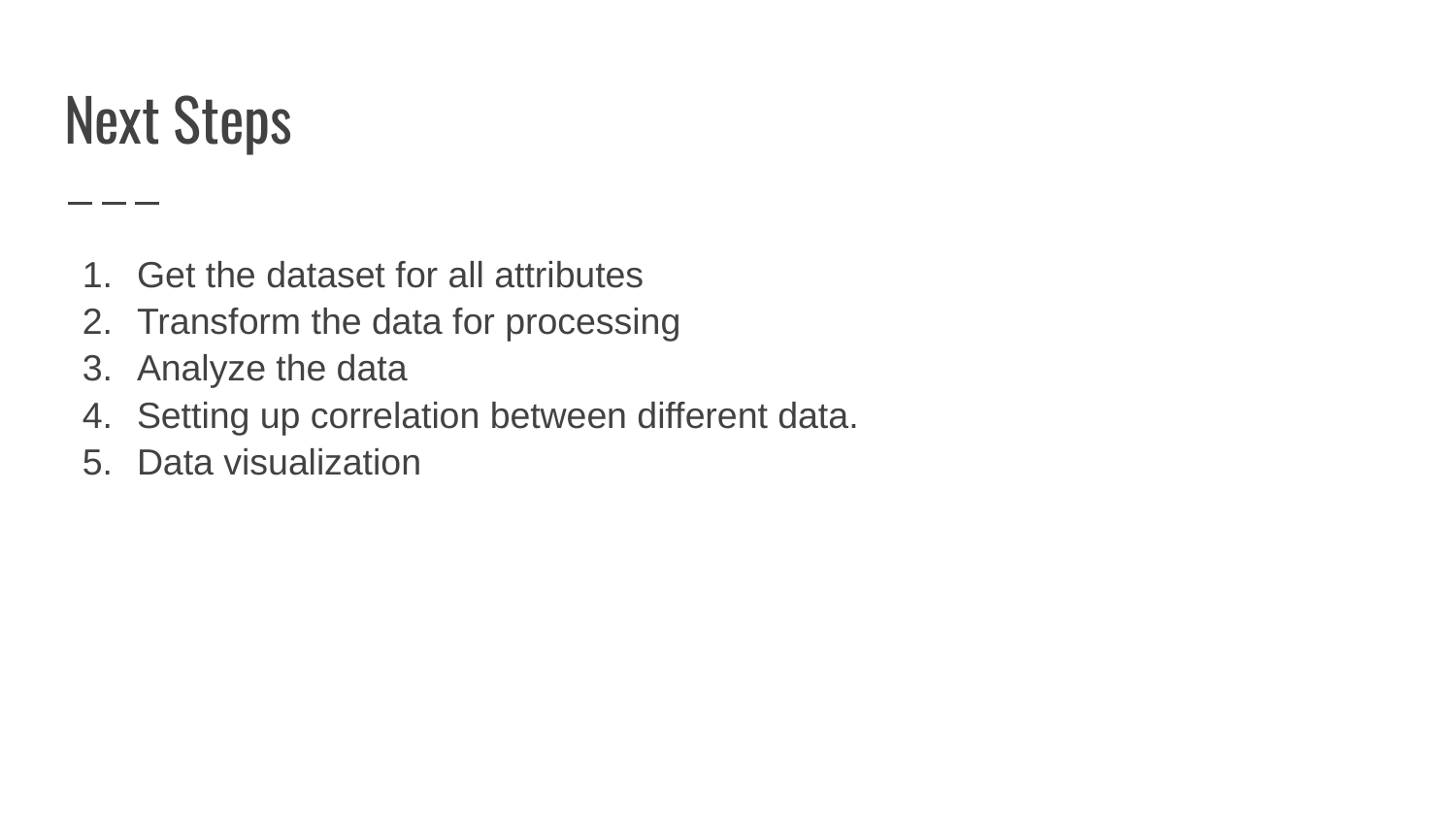

# Next Steps
Get the dataset for all attributes
Transform the data for processing
Analyze the data
Setting up correlation between different data.
Data visualization